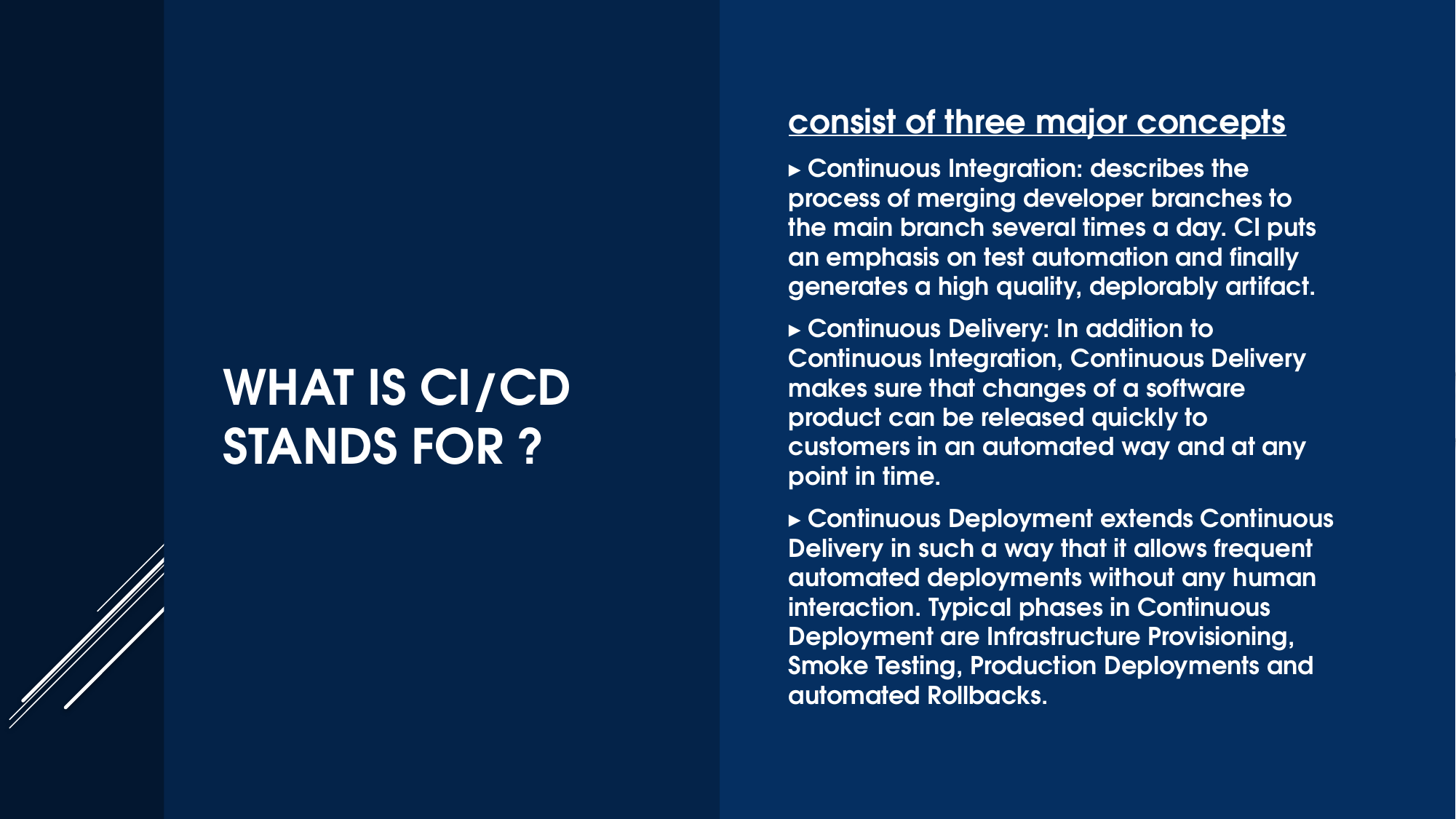

What is CI/cd stands for ?
consist of three major concepts
▸ Continuous Integration: describes the process of merging developer branches to the main branch several times a day. CI puts an emphasis on test automation and finally generates a high quality, deplorably artifact.
▸ Continuous Delivery: In addition to Continuous Integration, Continuous Delivery makes sure that changes of a software product can be released quickly to customers in an automated way and at any point in time.
▸ Continuous Deployment extends Continuous Delivery in such a way that it allows frequent automated deployments without any human interaction. Typical phases in Continuous Deployment are Infrastructure Provisioning, Smoke Testing, Production Deployments and automated Rollbacks.